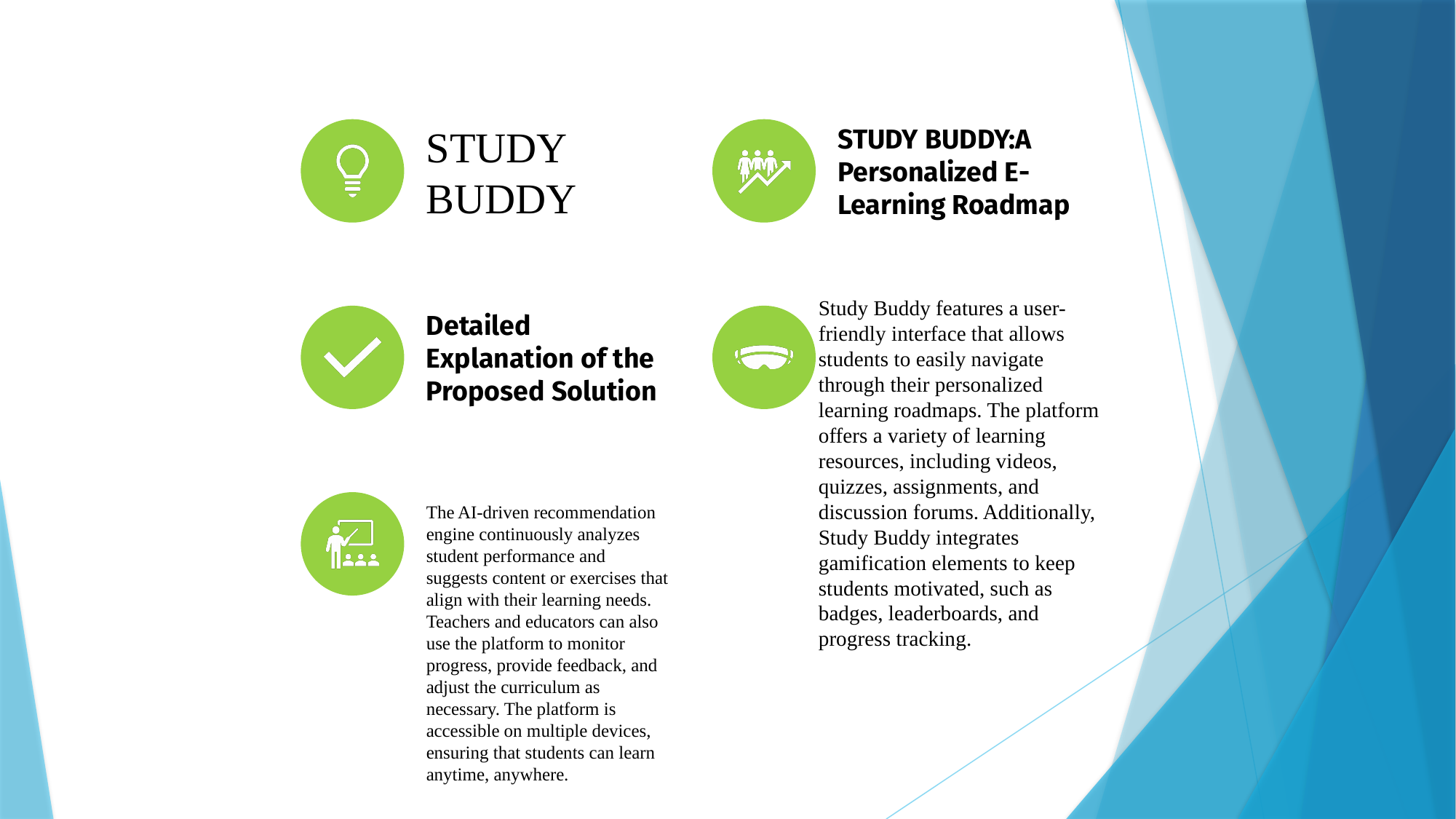

STUDY BUDDY
STUDY BUDDY:A Personalized E-Learning Roadmap
Detailed Explanation of the Proposed Solution

Study Buddy features a user-friendly interface that allows students to easily navigate through their personalized learning roadmaps. The platform offers a variety of learning resources, including videos, quizzes, assignments, and discussion forums. Additionally, Study Buddy integrates gamification elements to keep students motivated, such as badges, leaderboards, and progress tracking.

The AI-driven recommendation engine continuously analyzes student performance and suggests content or exercises that align with their learning needs. Teachers and educators can also use the platform to monitor progress, provide feedback, and adjust the curriculum as necessary. The platform is accessible on multiple devices, ensuring that students can learn anytime, anywhere.